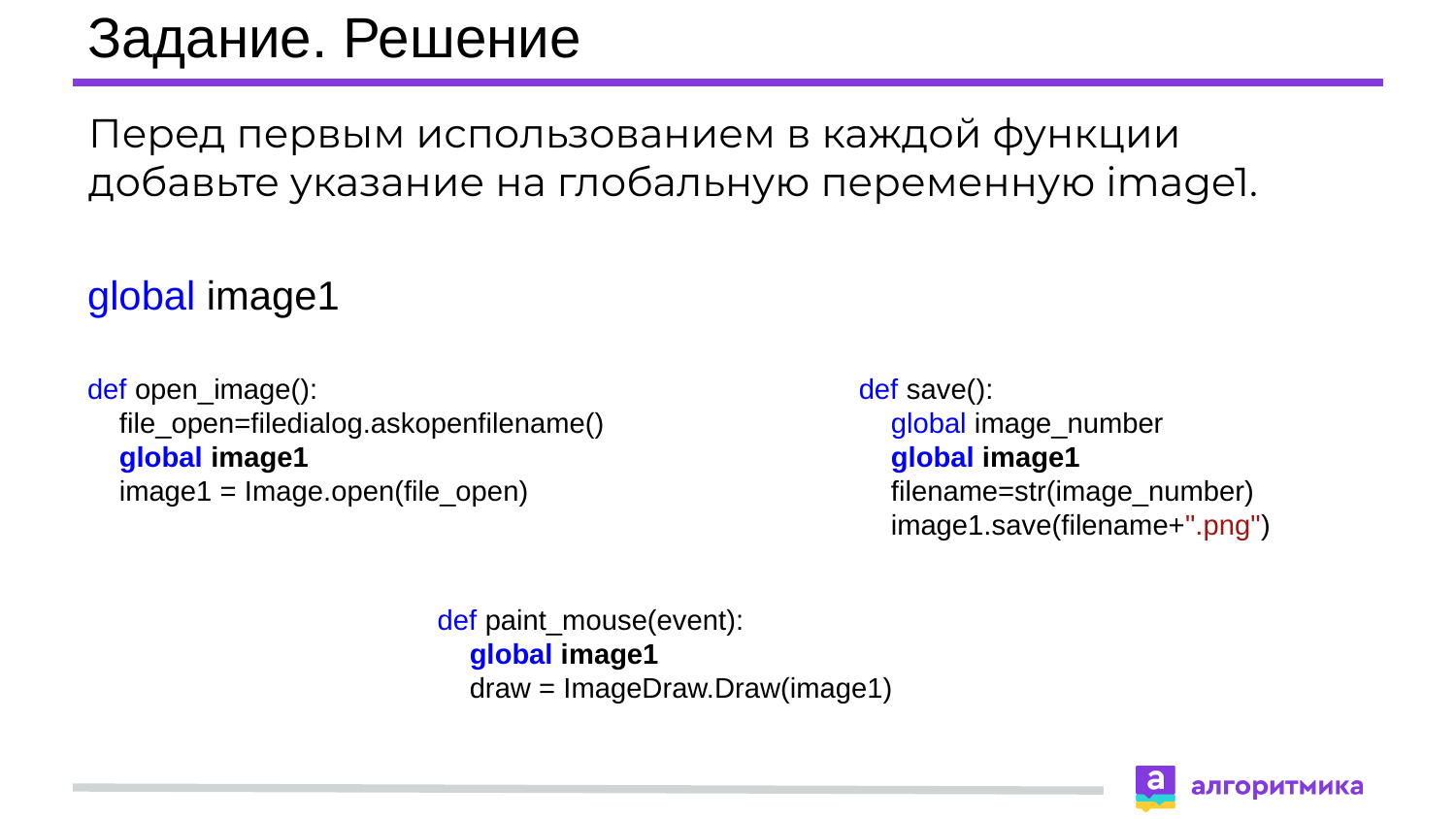

# Задание. Решение
Перед первым использованием в каждой функции добавьте указание на глобальную переменную image1.
global image1
def open_image():
    file_open=filedialog.askopenfilename()
    global image1
    image1 = Image.open(file_open)
def save():
    global image_number
    global image1
    filename=str(image_number)
    image1.save(filename+".png")
def paint_mouse(event):
    global image1
    draw = ImageDraw.Draw(image1)